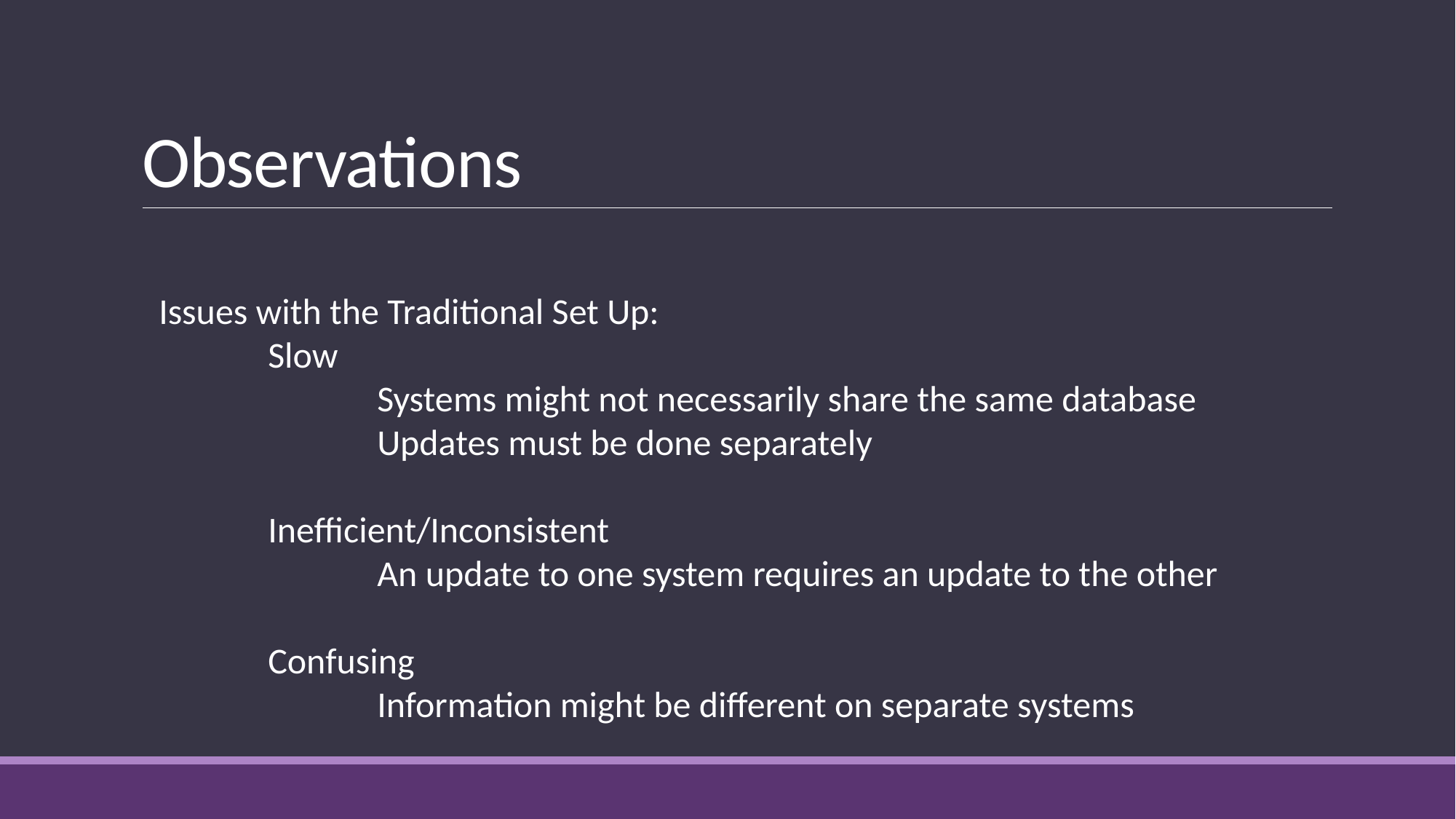

# Observations
Issues with the Traditional Set Up:
	Slow
		Systems might not necessarily share the same database
		Updates must be done separately

	Inefficient/Inconsistent
		An update to one system requires an update to the other

	Confusing
		Information might be different on separate systems